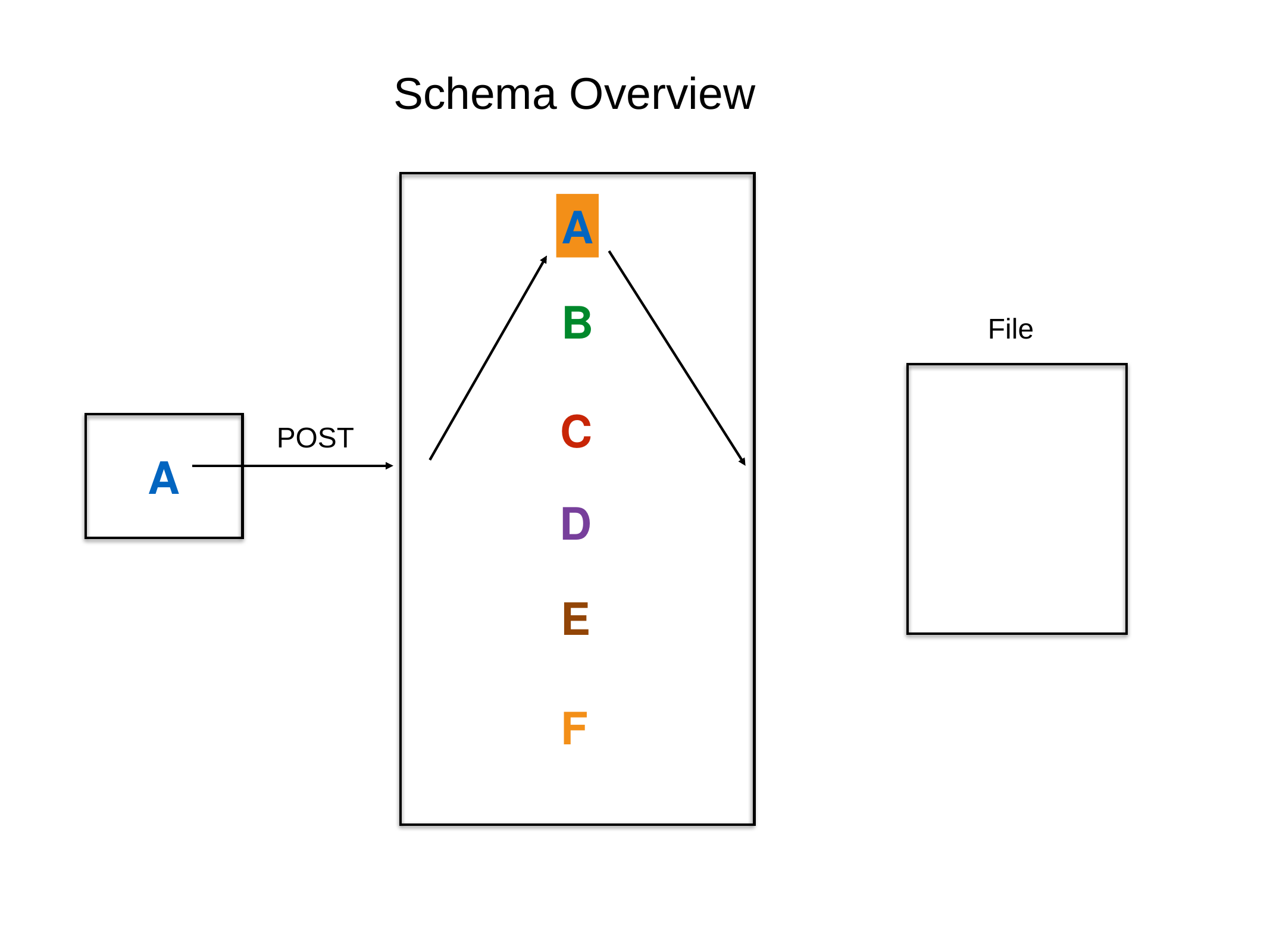

Schema Overview

A

B
File

POST
C

A

D
E
F